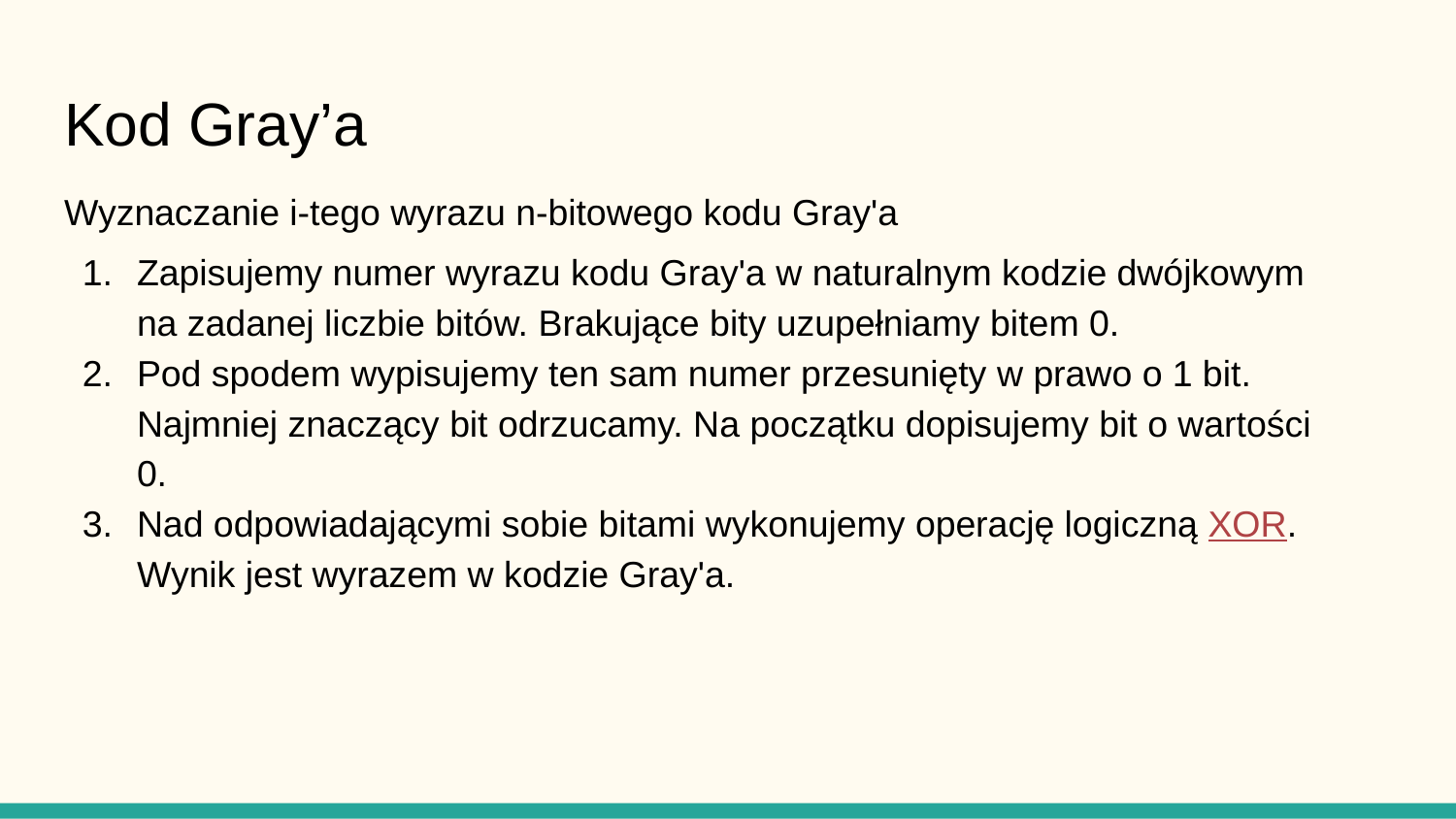

# Kod Gray’a
Wyznaczanie i-tego wyrazu n-bitowego kodu Gray'a
Zapisujemy numer wyrazu kodu Gray'a w naturalnym kodzie dwójkowym na zadanej liczbie bitów. Brakujące bity uzupełniamy bitem 0.
Pod spodem wypisujemy ten sam numer przesunięty w prawo o 1 bit. Najmniej znaczący bit odrzucamy. Na początku dopisujemy bit o wartości 0.
Nad odpowiadającymi sobie bitami wykonujemy operację logiczną XOR. Wynik jest wyrazem w kodzie Gray'a.